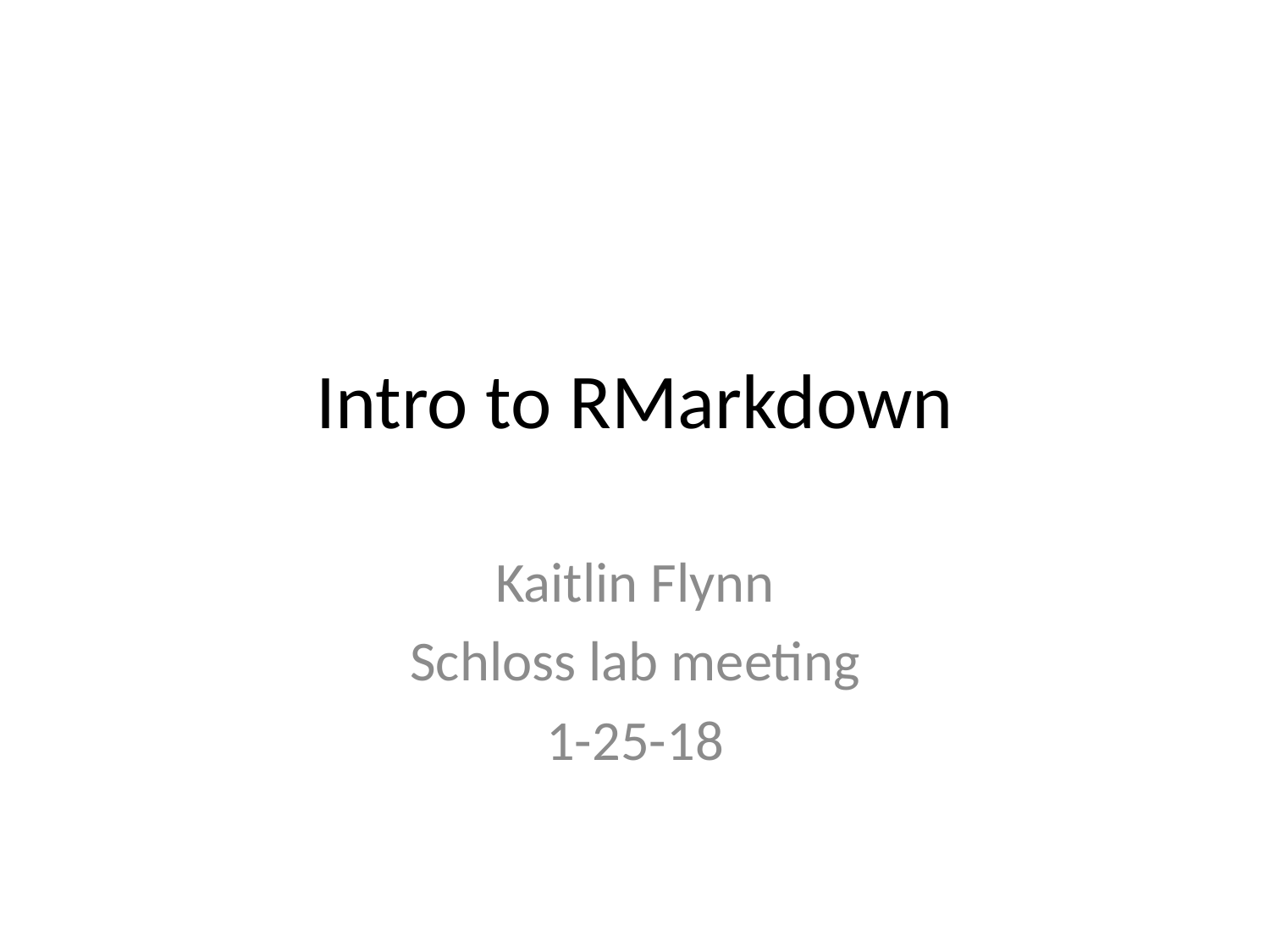

# Intro to RMarkdown
Kaitlin Flynn
Schloss lab meeting
1-25-18